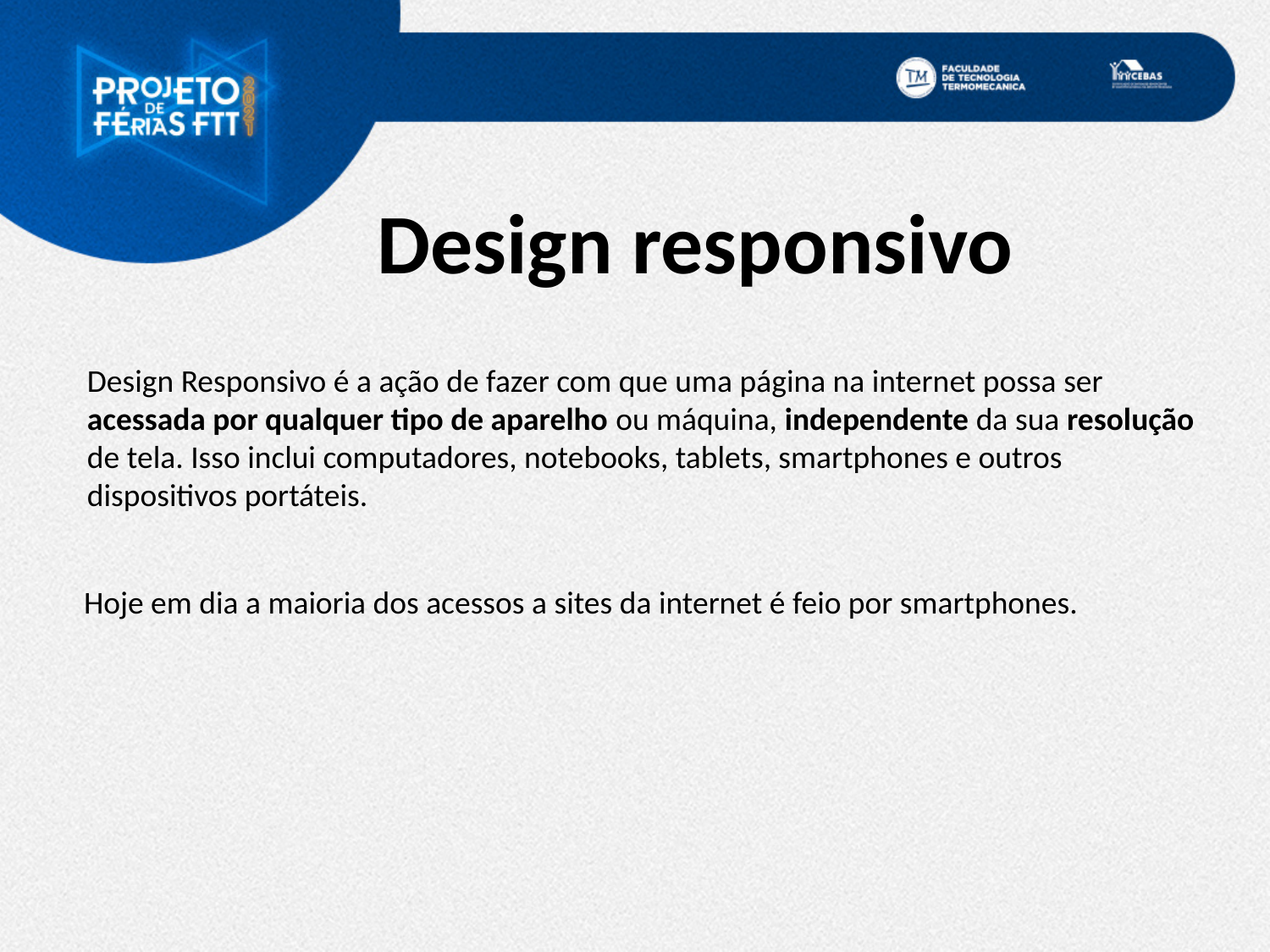

Design responsivo
Design Responsivo é a ação de fazer com que uma página na internet possa ser acessada por qualquer tipo de aparelho ou máquina, independente da sua resolução de tela. Isso inclui computadores, notebooks, tablets, smartphones e outros dispositivos portáteis.
Hoje em dia a maioria dos acessos a sites da internet é feio por smartphones.